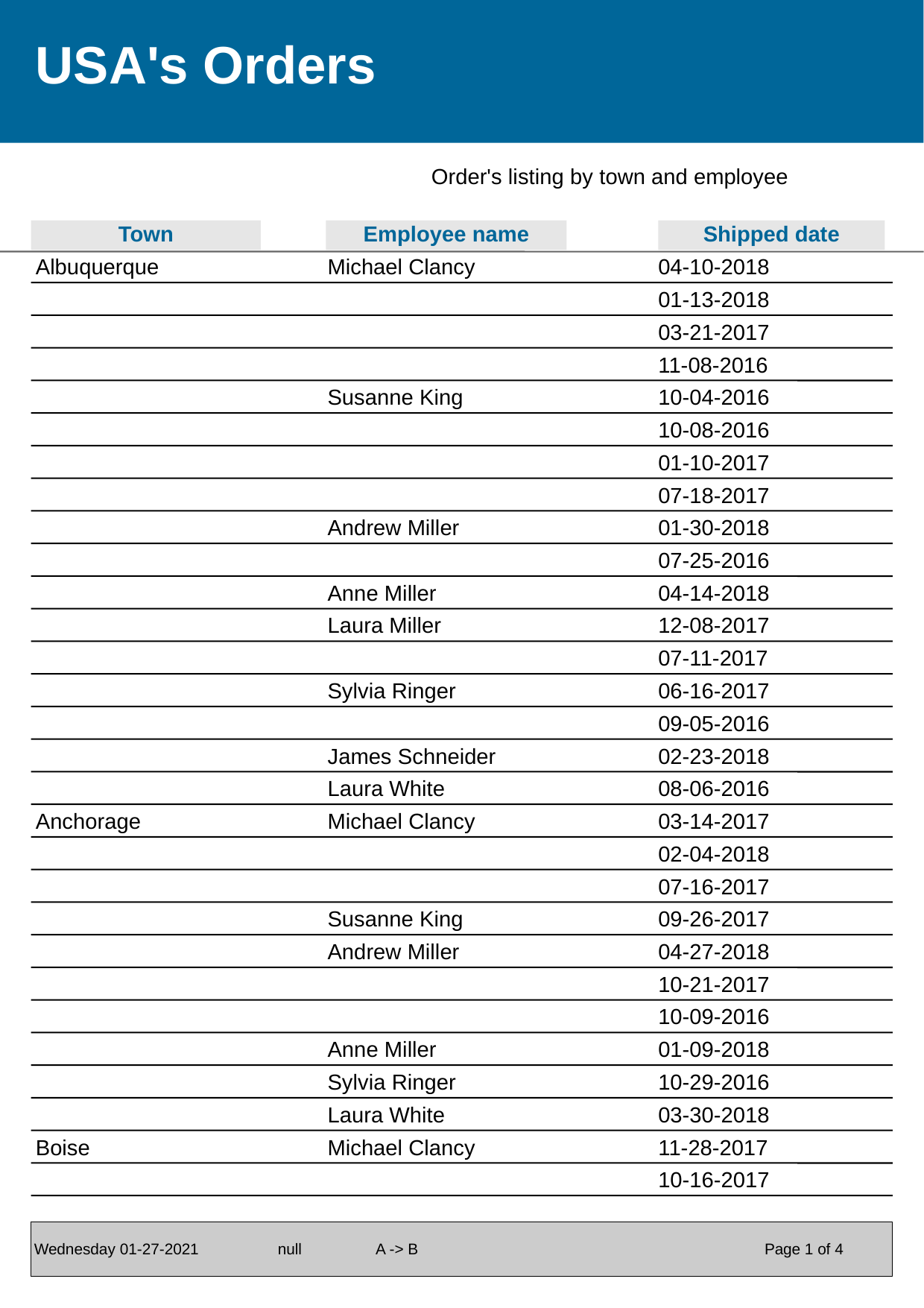

USA's Orders
Order's listing by town and employee
Town
Employee name
Shipped date

Albuquerque
Michael Clancy
04-10-2018

01-13-2018

03-21-2017

11-08-2016

Susanne King
10-04-2016

10-08-2016

01-10-2017

07-18-2017

Andrew Miller
01-30-2018

07-25-2016

Anne Miller
04-14-2018

Laura Miller
12-08-2017

07-11-2017

Sylvia Ringer
06-16-2017

09-05-2016

James Schneider
02-23-2018

Laura White
08-06-2016

Anchorage
Michael Clancy
03-14-2017

02-04-2018

07-16-2017

Susanne King
09-26-2017

Andrew Miller
04-27-2018

10-21-2017

10-09-2016

Anne Miller
01-09-2018

Sylvia Ringer
10-29-2016

Laura White
03-30-2018

Boise
Michael Clancy
11-28-2017

10-16-2017

Wednesday 01-27-2021
null

A -> B
Page 1 of
 4